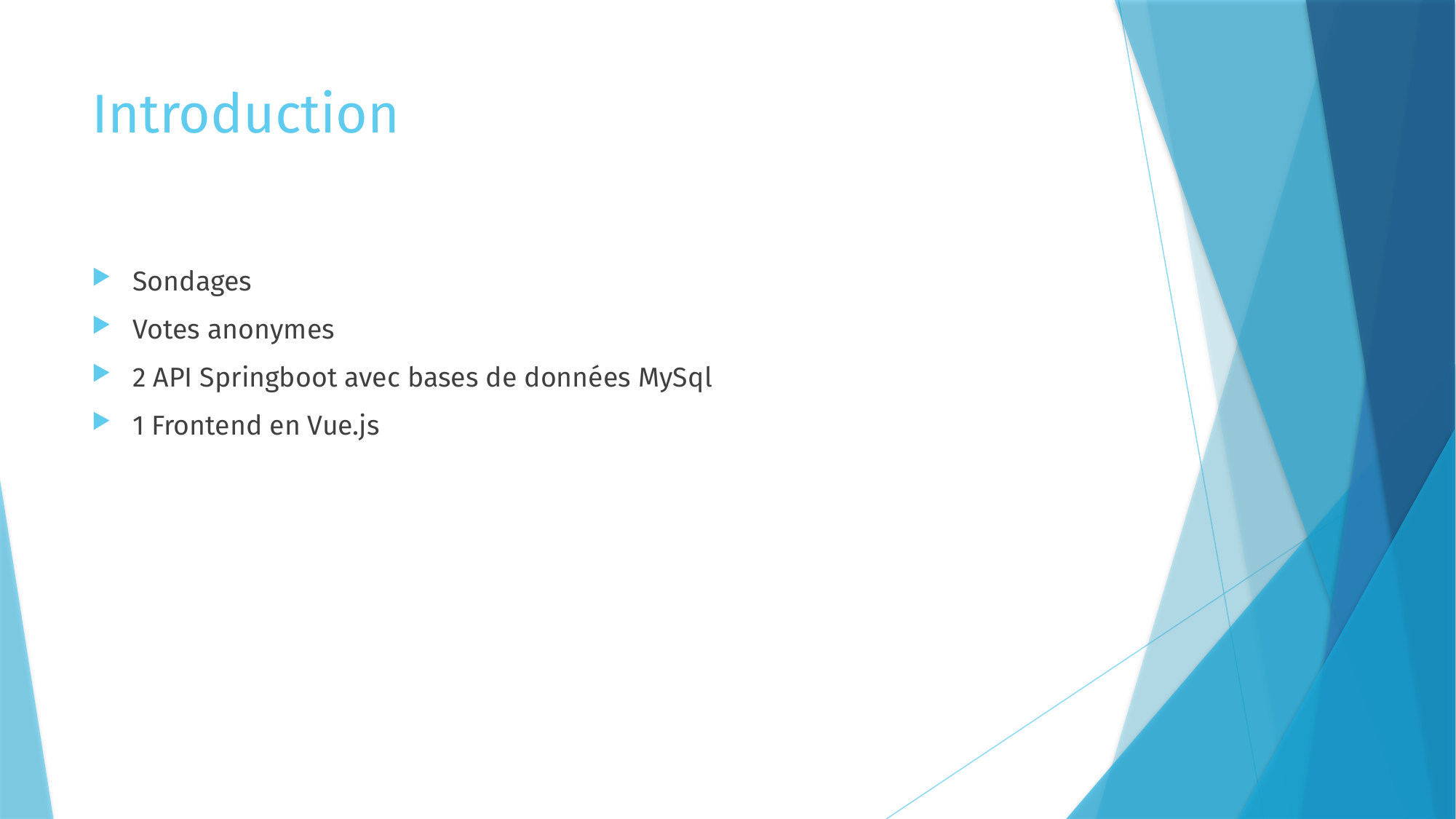

# Introduction
Sondages
Votes anonymes
2 API Springboot avec bases de données MySql
1 Frontend en Vue.js